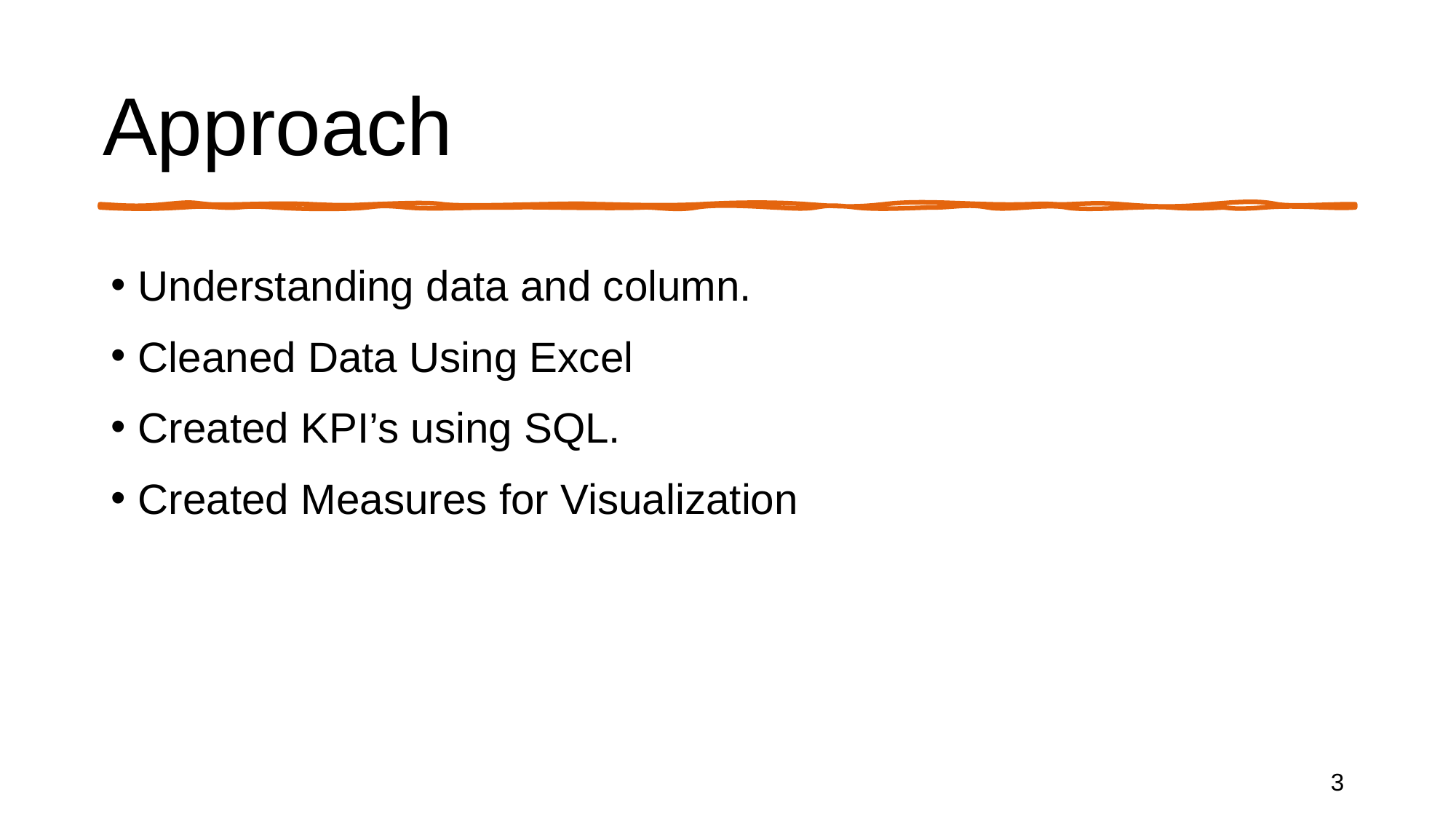

# Approach
Understanding data and column.
Cleaned Data Using Excel
Created KPI’s using SQL.
Created Measures for Visualization
3